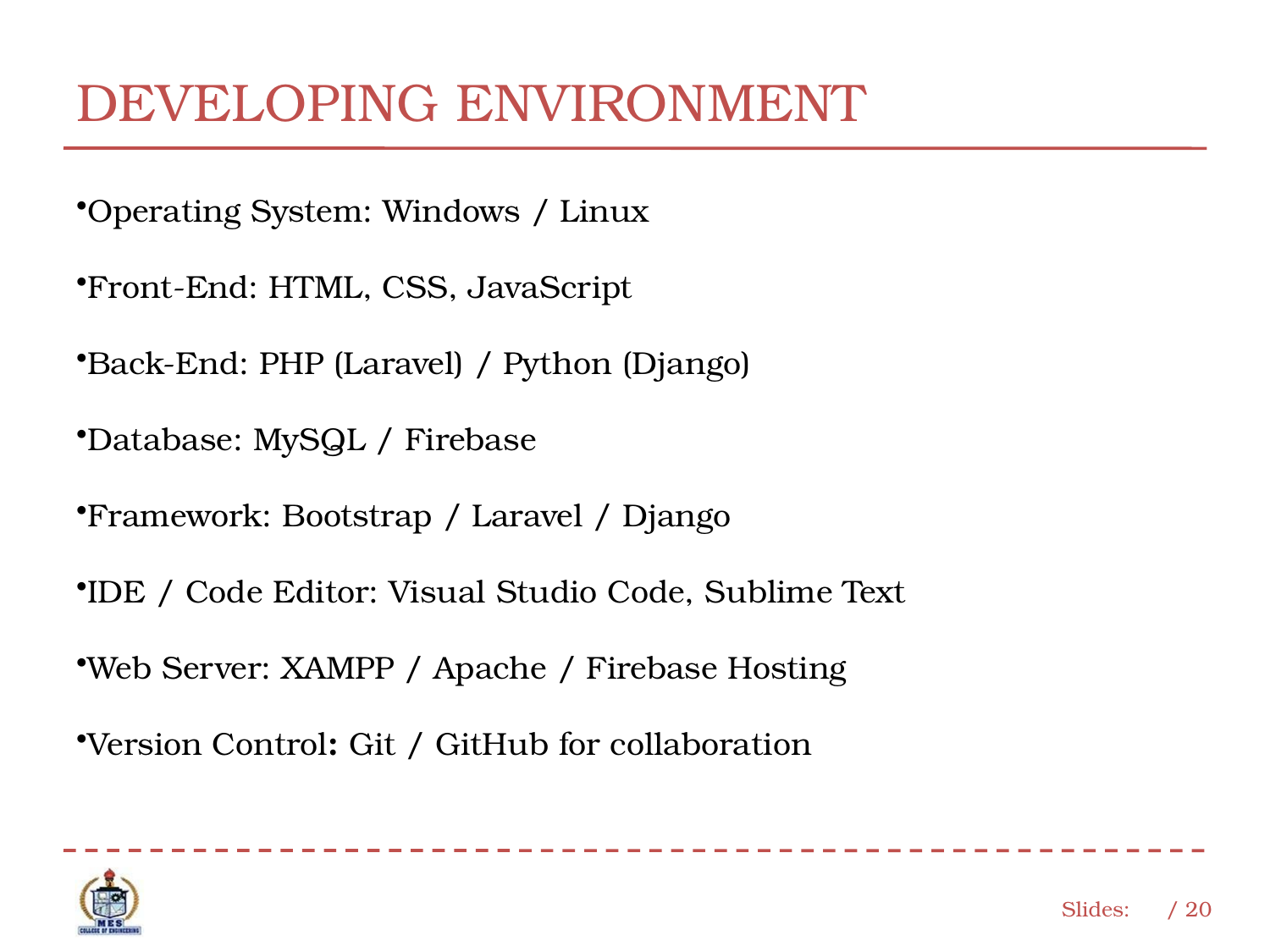

# DEVELOPING ENVIRONMENT
Operating System: Windows / Linux

Front-End: HTML, CSS, JavaScript

Back-End: PHP (Laravel) / Python (Django)

Database: MySQL / Firebase

Framework: Bootstrap / Laravel / Django

IDE / Code Editor: Visual Studio Code, Sublime Text

Web Server: XAMPP / Apache / Firebase Hosting

Version Control: Git / GitHub for collaboration